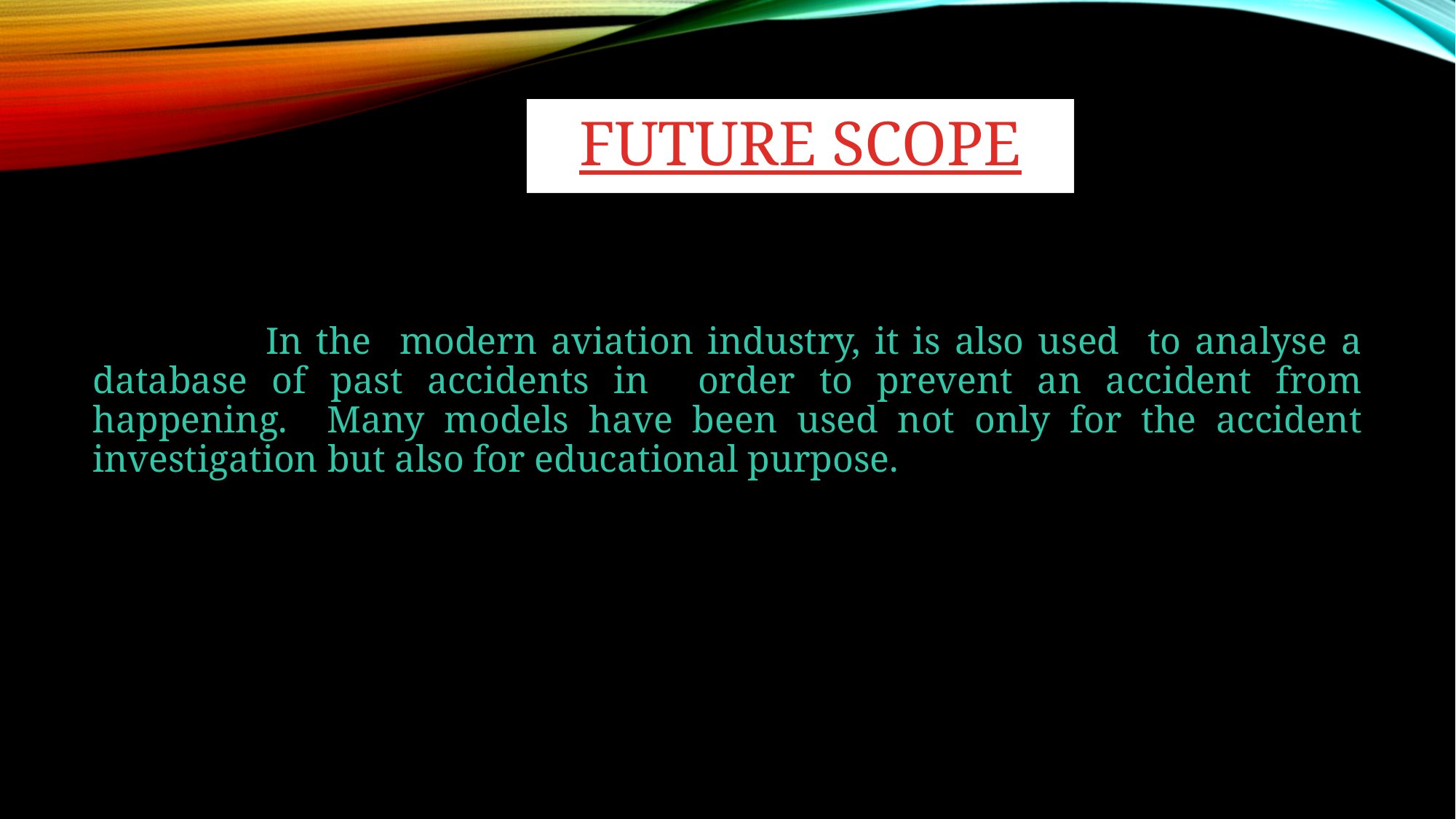

# Future scope

             In the  modern aviation industry, it is also used  to analyse a database of past accidents in  order to prevent an accident from happening.  Many models have been used not only for the accident investigation but also for educational purpose.